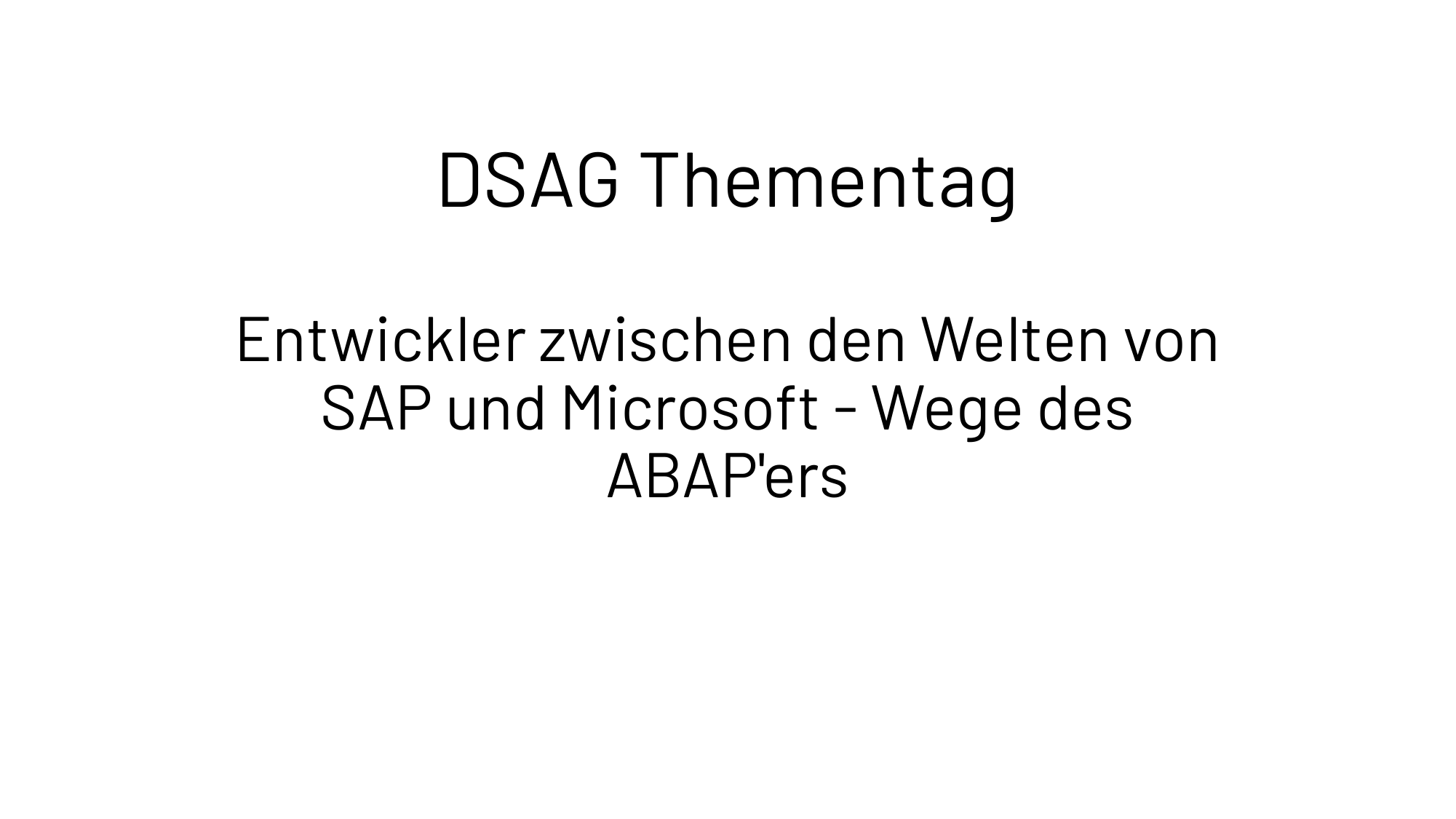

# DSAG Thementag Entwickler zwischen den Welten von SAP und Microsoft - Wege des ABAP'ers